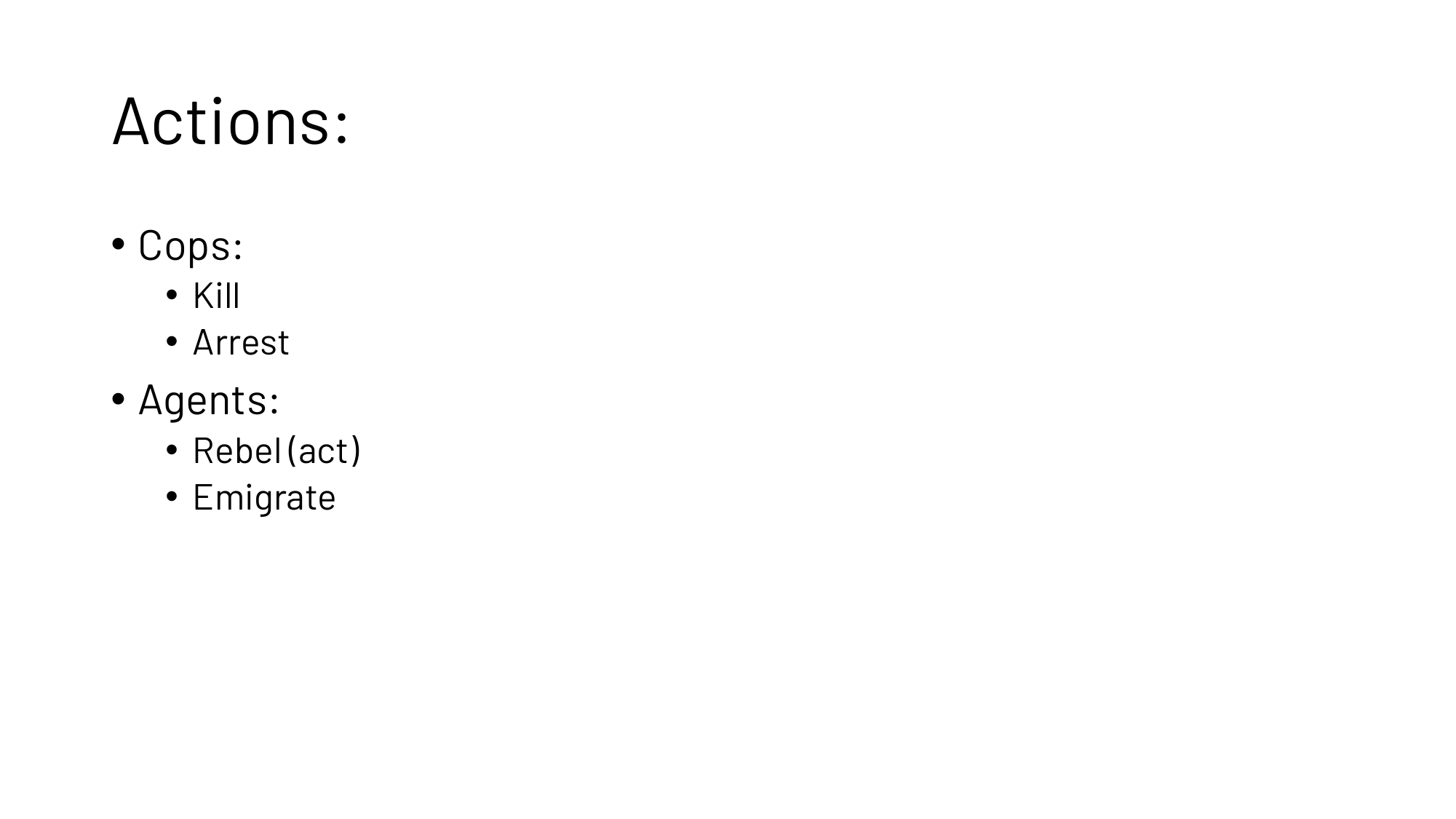

# Actions:
Cops:
Kill
Arrest
Agents:
Rebel (act)
Emigrate